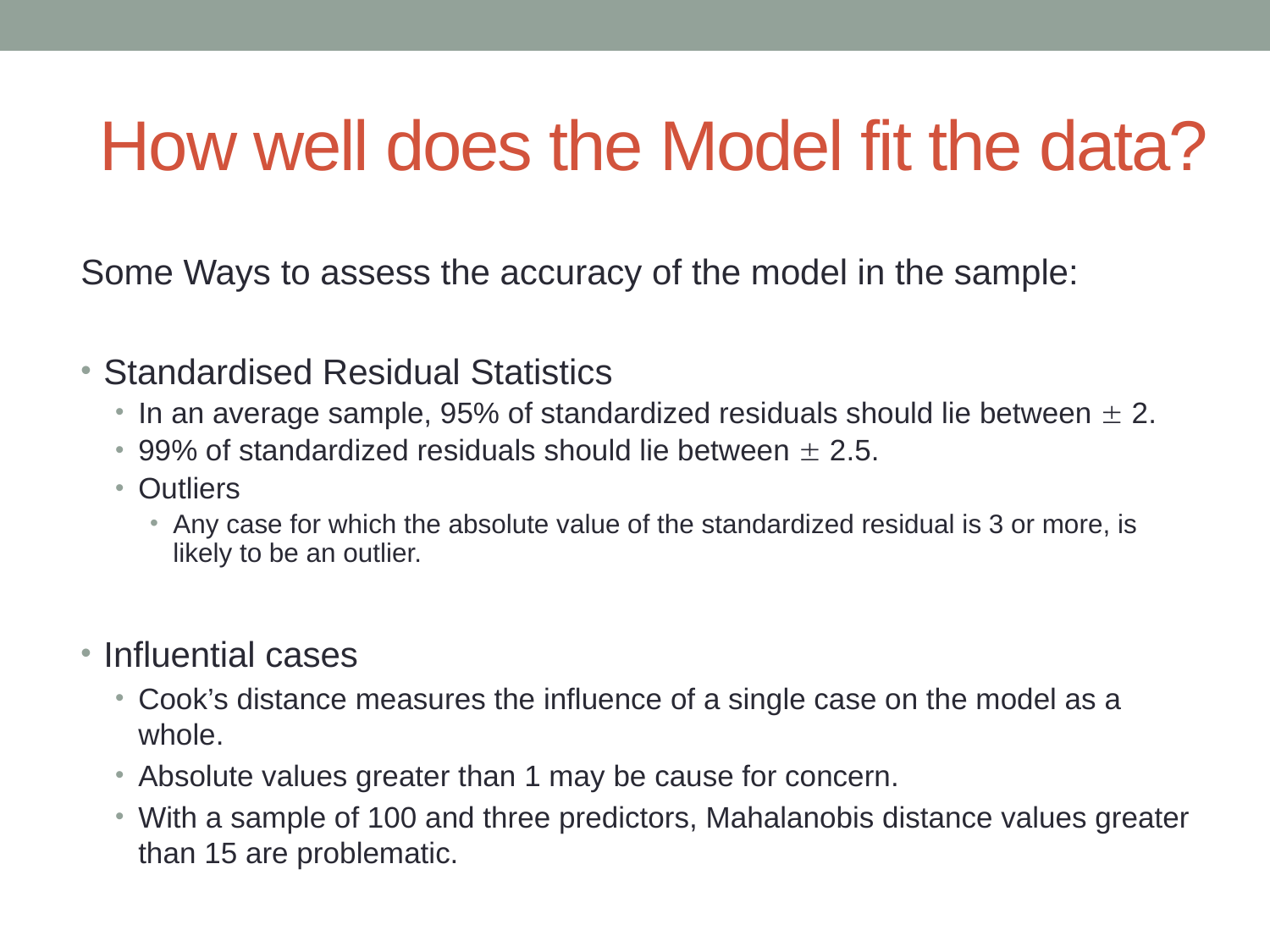

# How well does the Model fit the data?
Some Ways to assess the accuracy of the model in the sample:

Standardised Residual Statistics
In an average sample, 95% of standardized residuals should lie between ± 2.
99% of standardized residuals should lie between ± 2.5.
Outliers
Any case for which the absolute value of the standardized residual is 3 or more, is likely to be an outlier.

Influential cases
Cook’s distance measures the influence of a single case on the model as a whole.
Absolute values greater than 1 may be cause for concern.
With a sample of 100 and three predictors, Mahalanobis distance values greater than 15 are problematic.

Slide 33